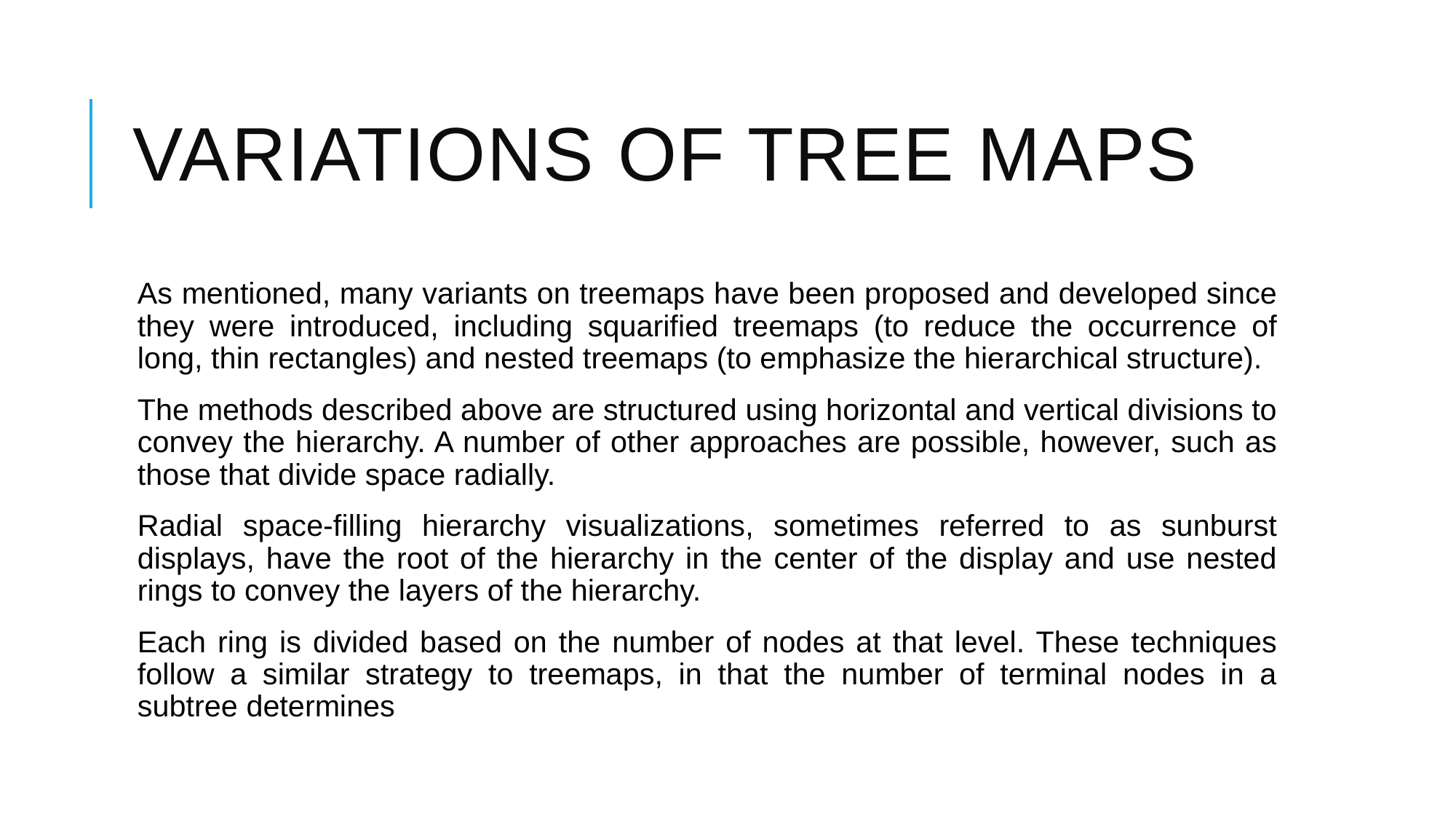

# Variations of tree maps
As mentioned, many variants on treemaps have been proposed and developed since they were introduced, including squarified treemaps (to reduce the occurrence of long, thin rectangles) and nested treemaps (to emphasize the hierarchical structure).
The methods described above are structured using horizontal and vertical divisions to convey the hierarchy. A number of other approaches are possible, however, such as those that divide space radially.
Radial space-filling hierarchy visualizations, sometimes referred to as sunburst displays, have the root of the hierarchy in the center of the display and use nested rings to convey the layers of the hierarchy.
Each ring is divided based on the number of nodes at that level. These techniques follow a similar strategy to treemaps, in that the number of terminal nodes in a subtree determines